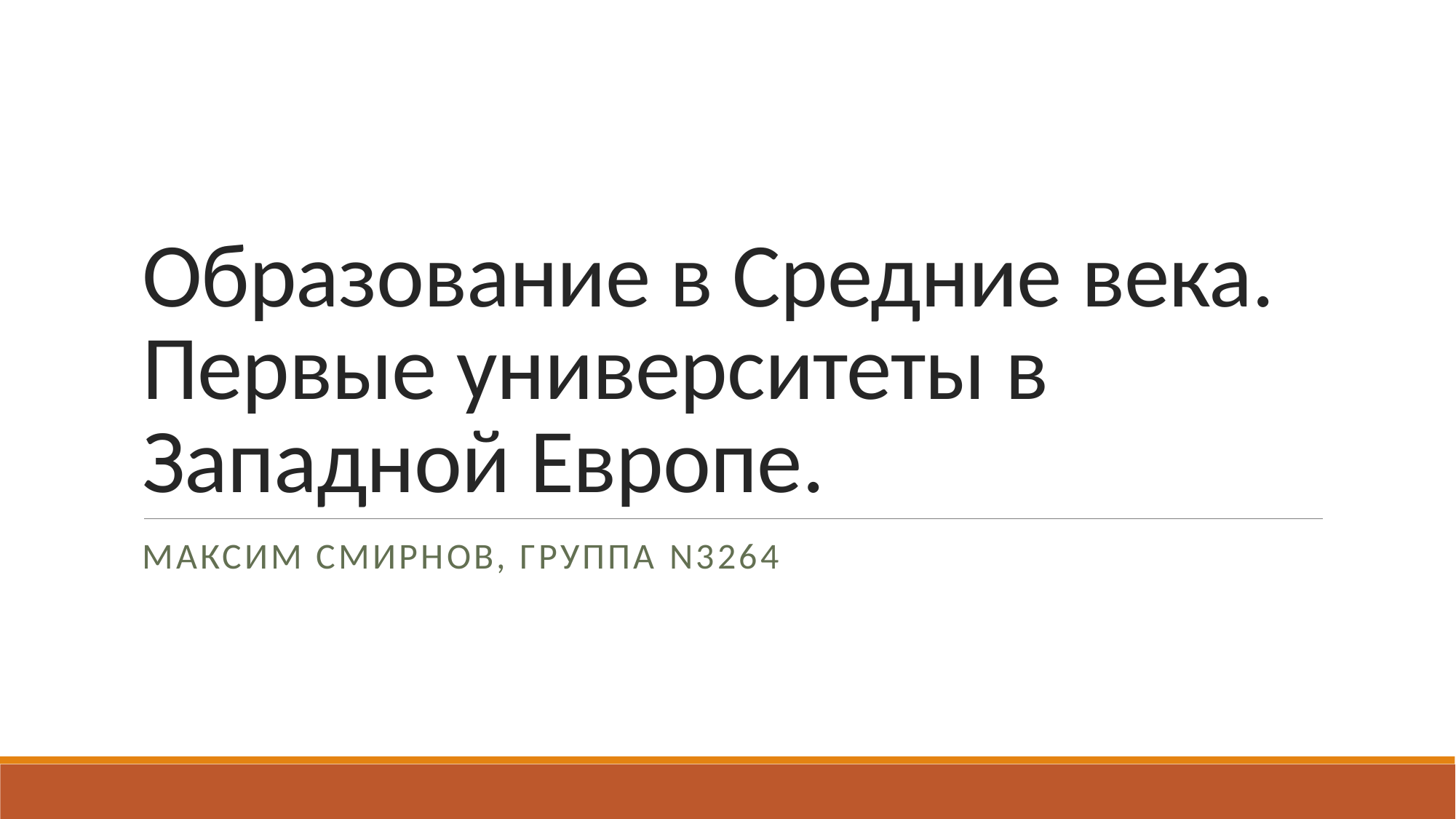

# Образование в Средние века. Первые университеты в Западной Европе.
Максим смирнов, группа N3264